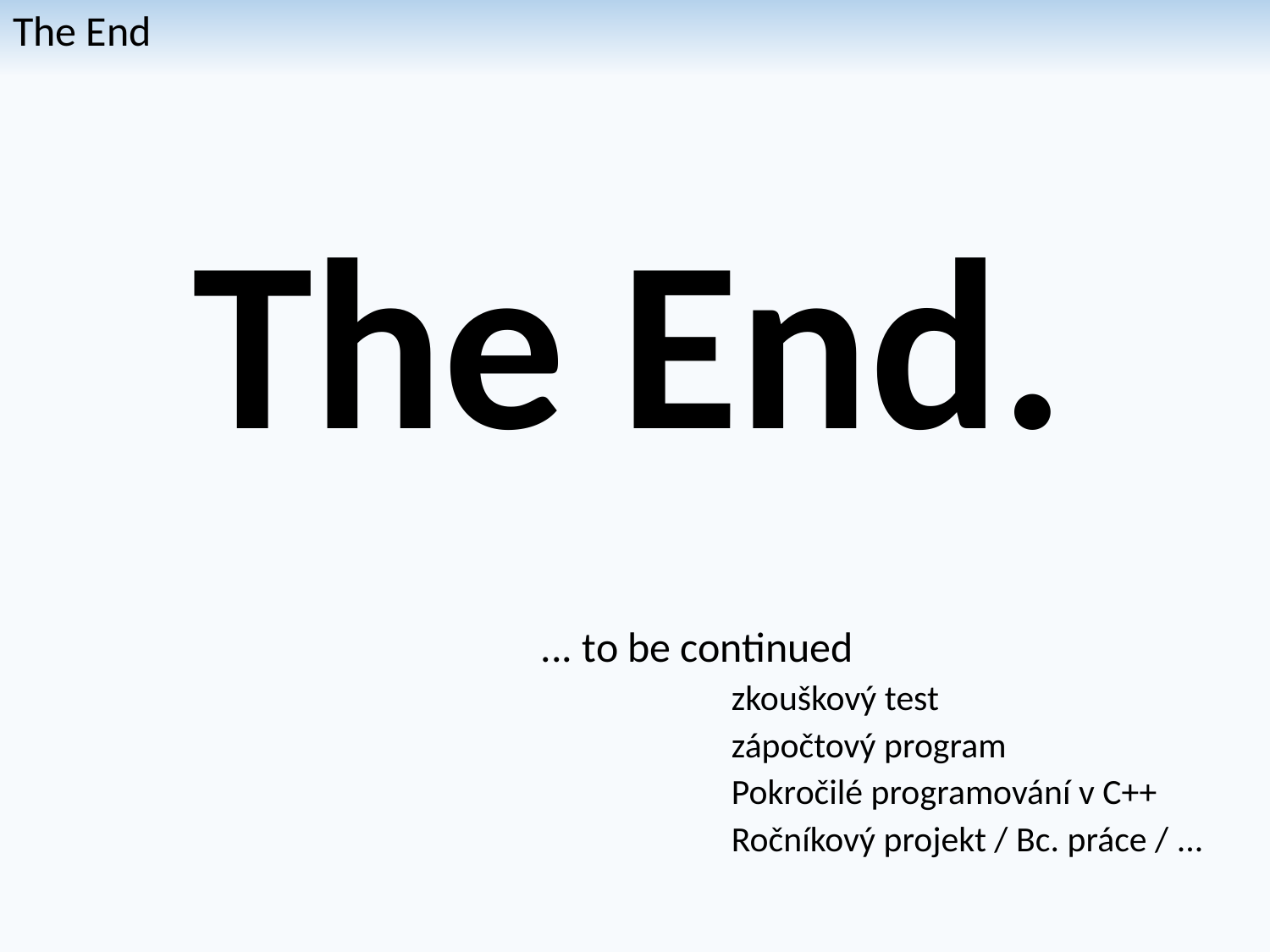

# The End

The End.

 				... to be continued
					zkouškový test
					zápočtový program
					Pokročilé programování v C++
					Ročníkový projekt / Bc. práce / ...